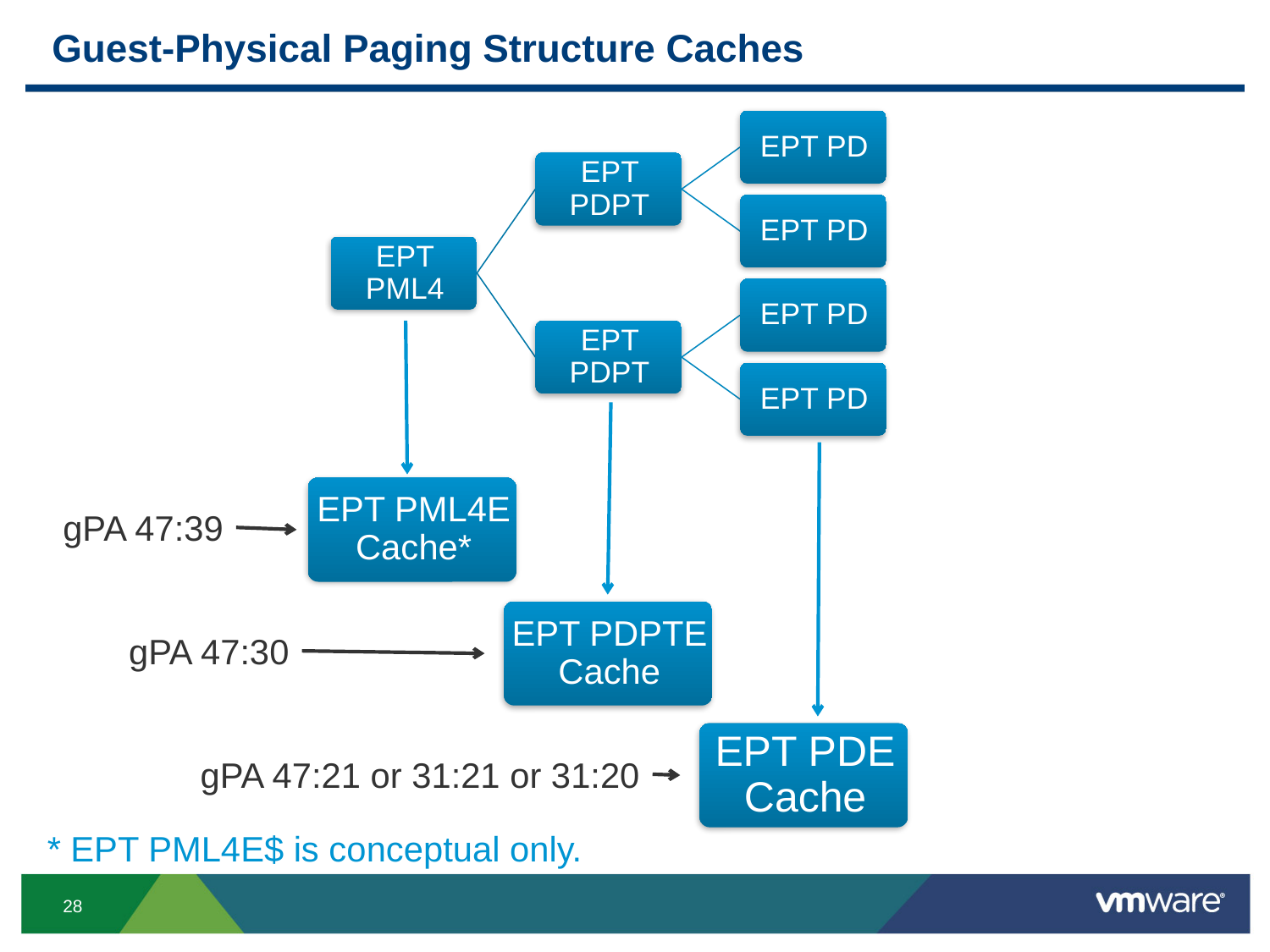

# Guest-Physical Paging Structure Caches
EPT PML4

EPT PDPT

EPT PD

EPT PD

EPT PDPT

EPT PD

EPT PD
EPT PML4E Cache*
gPA 47:39
EPT PDPTE Cache
gPA 47:30
EPT PDE Cache
gPA 47:21 or 31:21 or 31:20
* EPT PML4E$ is conceptual only.